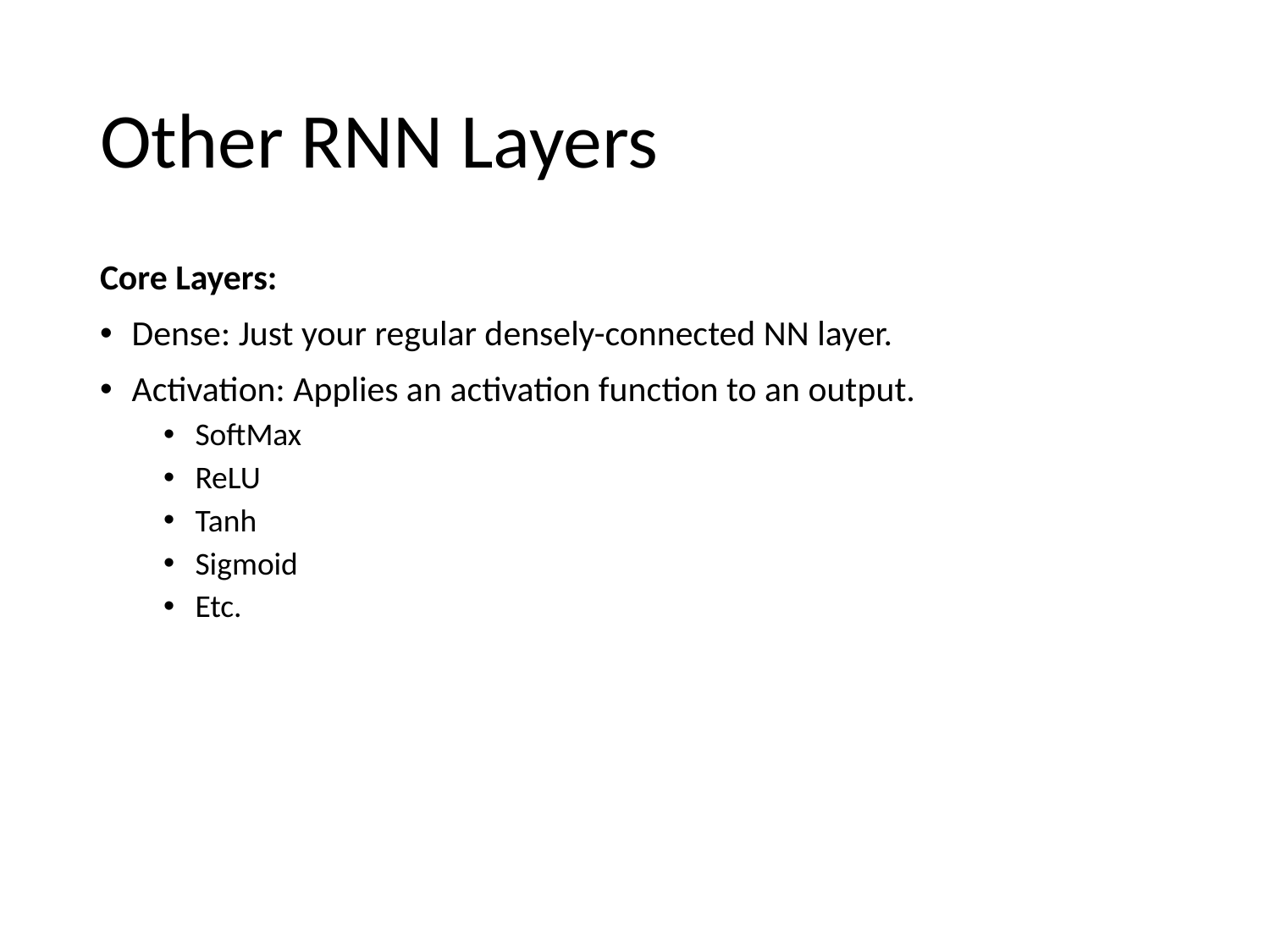

# Other RNN Layers
Core Layers:
Dense: Just your regular densely-connected NN layer.
Activation: Applies an activation function to an output.
SoftMax
ReLU
Tanh
Sigmoid
Etc.